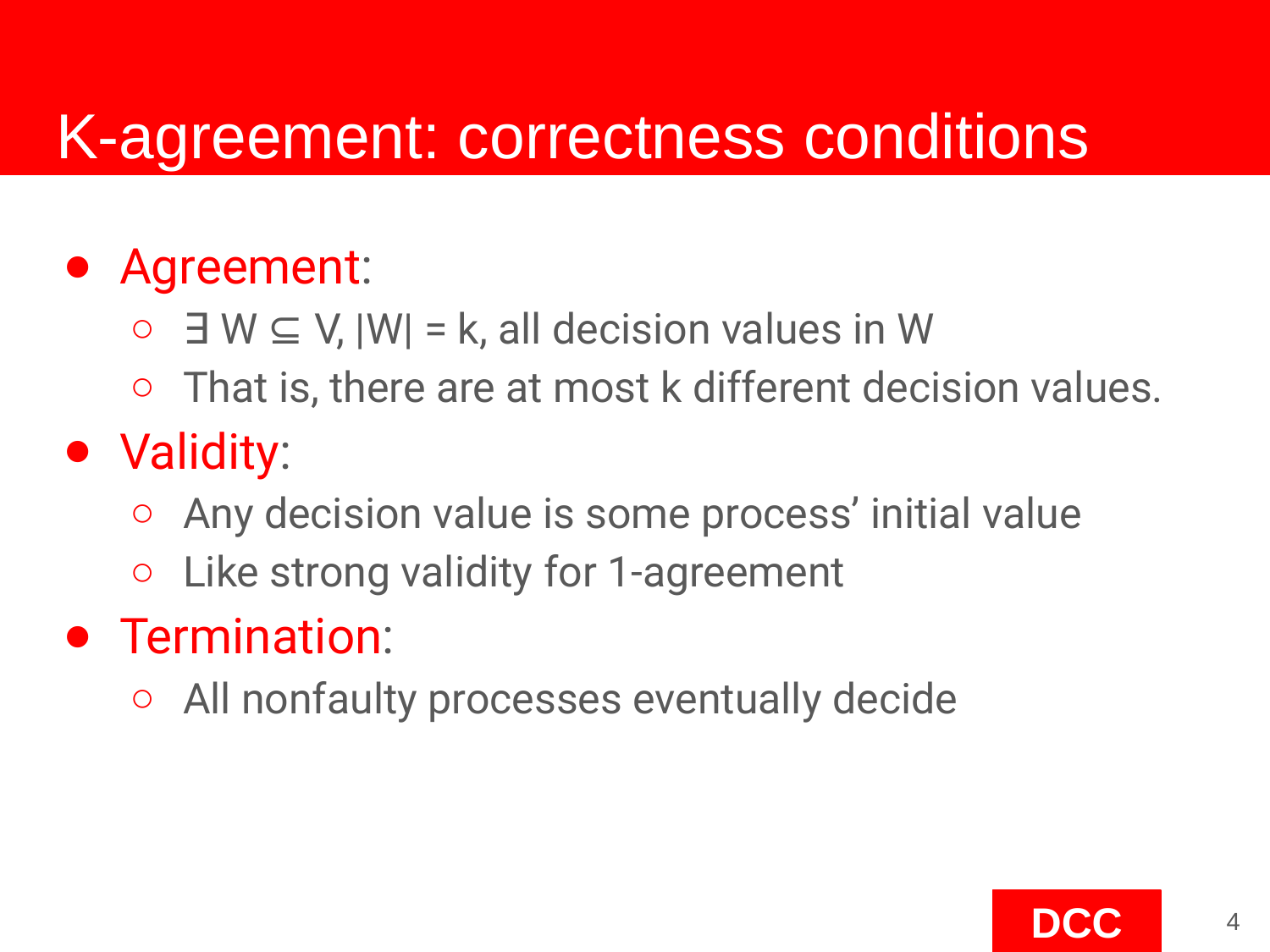

# K-agreement: correctness conditions
Agreement:
∃ W ⊆ V, |W| = k, all decision values in W
That is, there are at most k different decision values.
Validity:
Any decision value is some process’ initial value
Like strong validity for 1-agreement
Termination:
All nonfaulty processes eventually decide
4